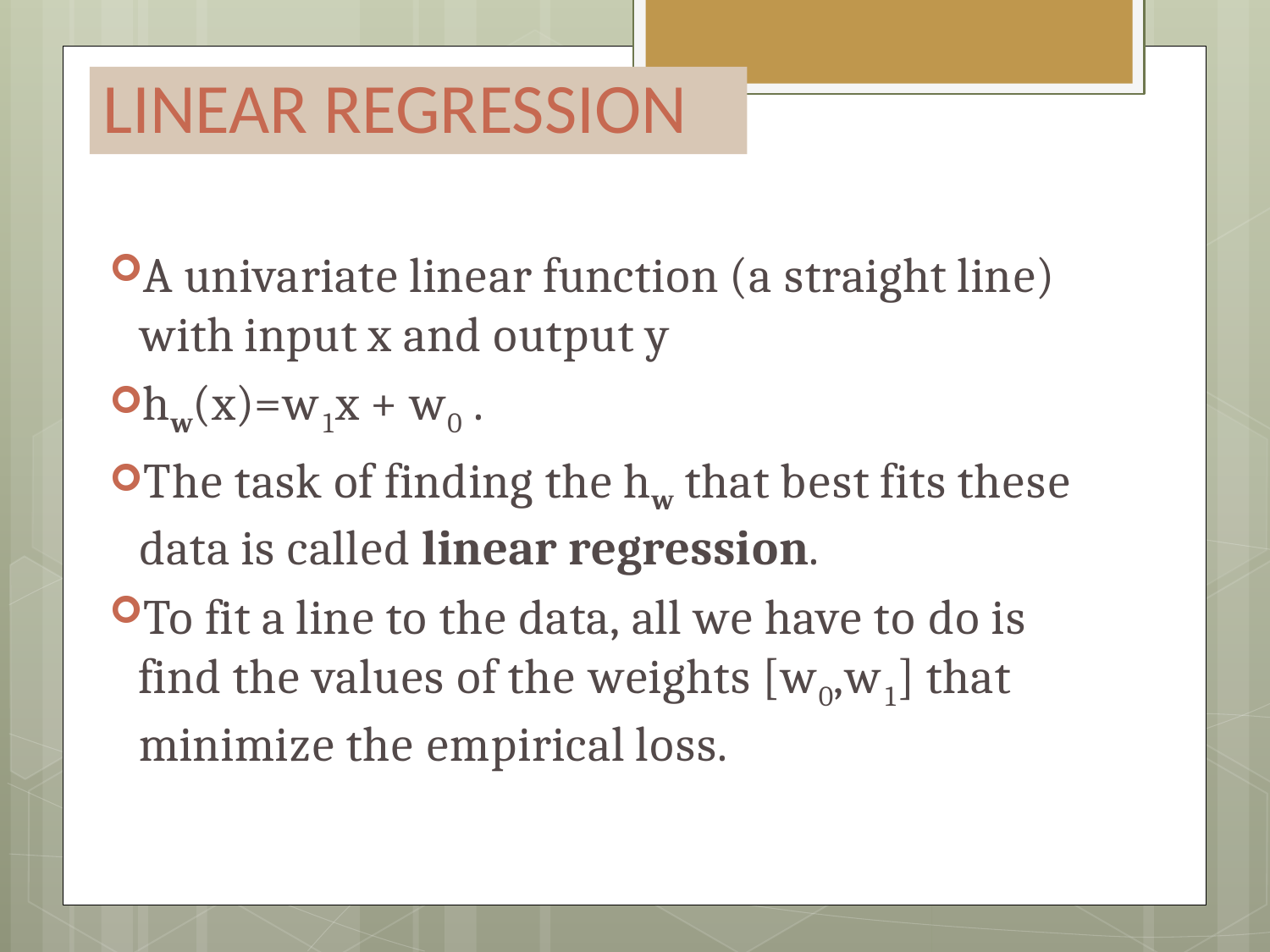

# LINEAR REGRESSION
A univariate linear function (a straight line) with input x and output y
hw(x)=w1x + w0 .
The task of finding the hw that best fits these data is called linear regression.
To fit a line to the data, all we have to do is find the values of the weights [w0,w1] that minimize the empirical loss.